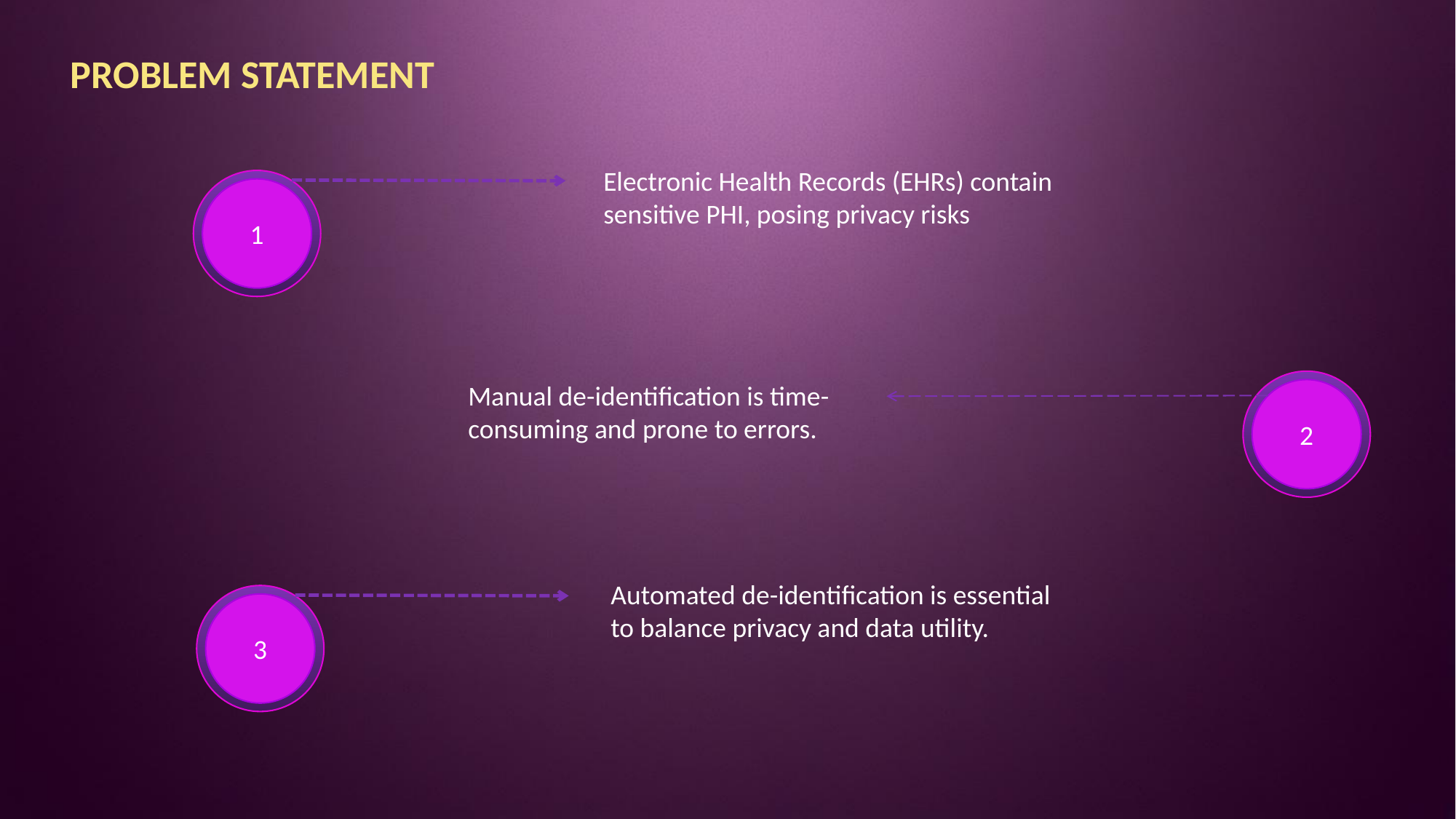

PROBLEM STATEMENT
#
Electronic Health Records (EHRs) contain sensitive PHI, posing privacy risks

1

Manual de-identification is time-consuming and prone to errors.
2
Automated de-identification is essential to balance privacy and data utility.

3